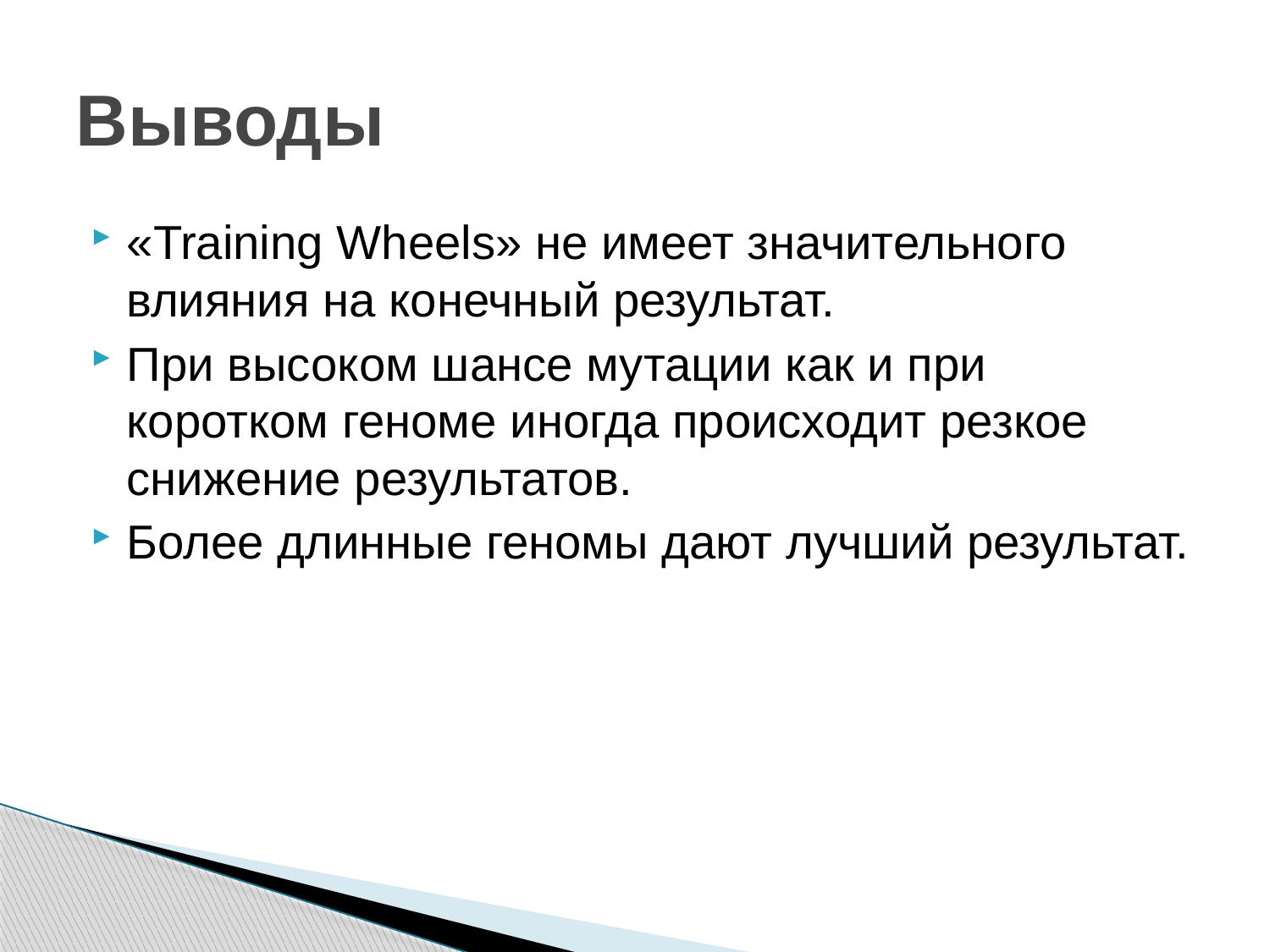

# Выводы
«Training Wheels» не имеет значительного влияния на конечный результат.
При высоком шансе мутации как и при коротком геноме иногда происходит резкое снижение результатов.
Более длинные геномы дают лучший результат.